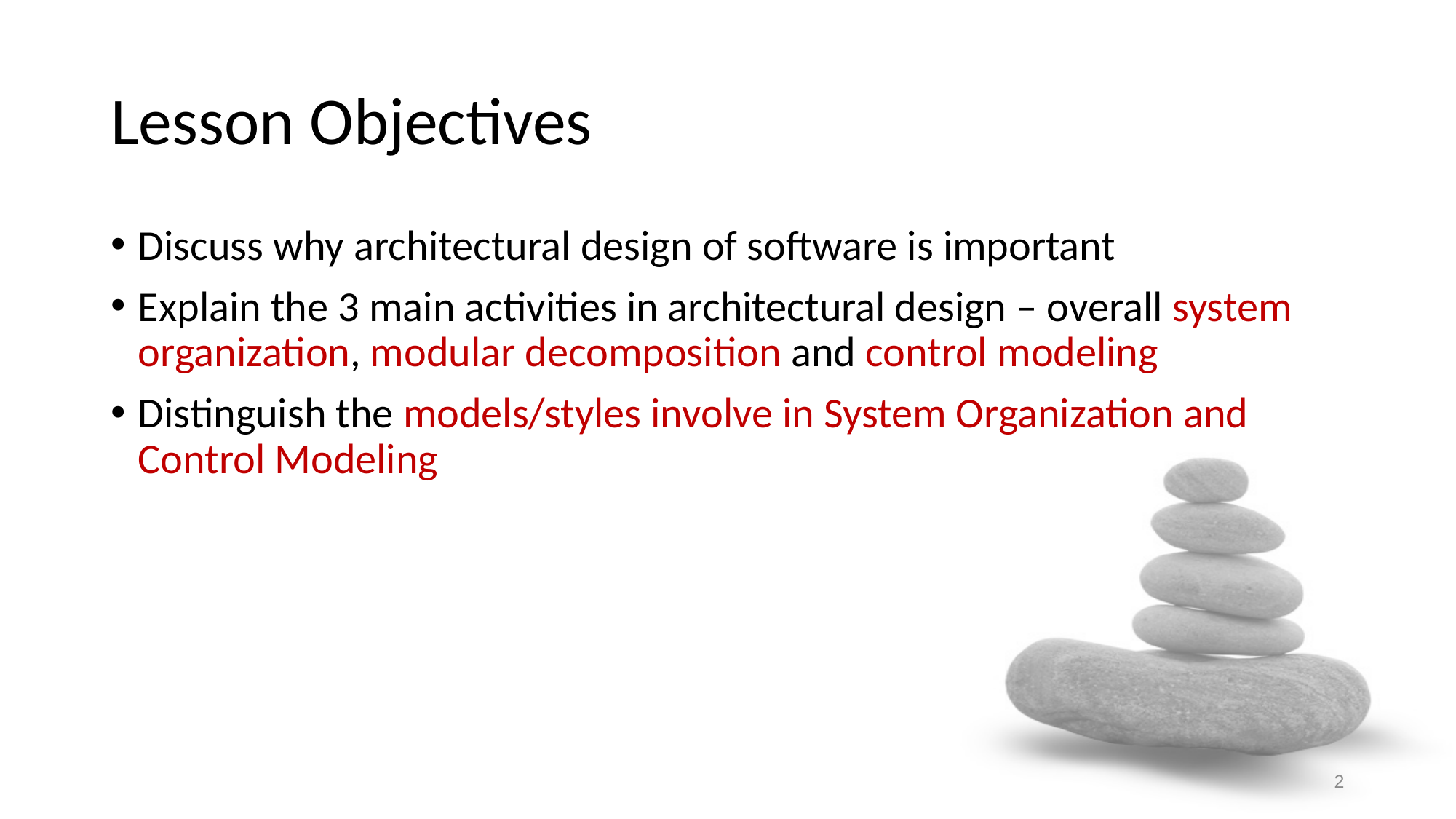

# Lesson Objectives
Discuss why architectural design of software is important
Explain the 3 main activities in architectural design – overall system organization, modular decomposition and control modeling
Distinguish the models/styles involve in System Organization and Control Modeling
2